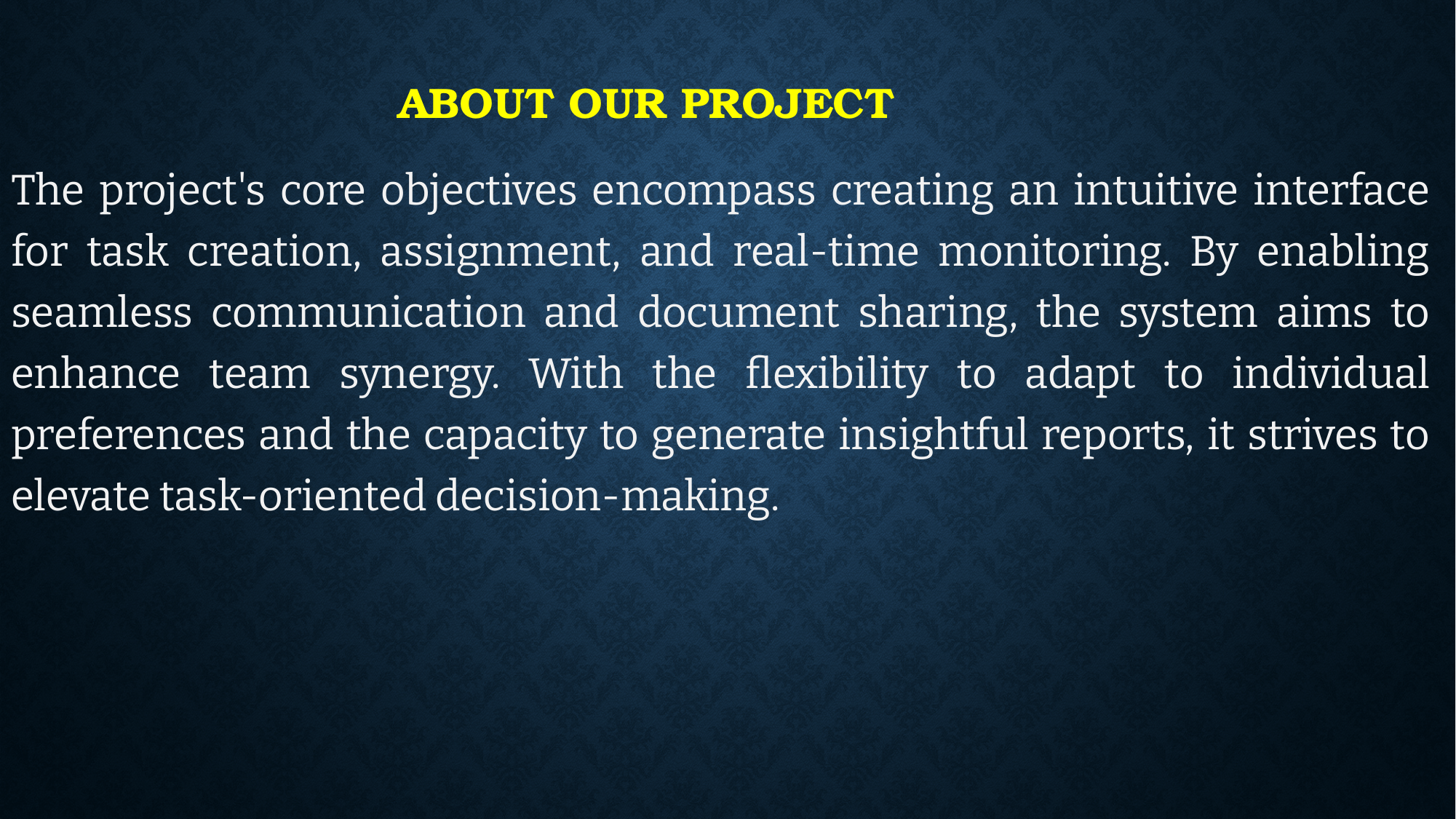

# About our project
The project's core objectives encompass creating an intuitive interface for task creation, assignment, and real-time monitoring. By enabling seamless communication and document sharing, the system aims to enhance team synergy. With the flexibility to adapt to individual preferences and the capacity to generate insightful reports, it strives to elevate task-oriented decision-making.